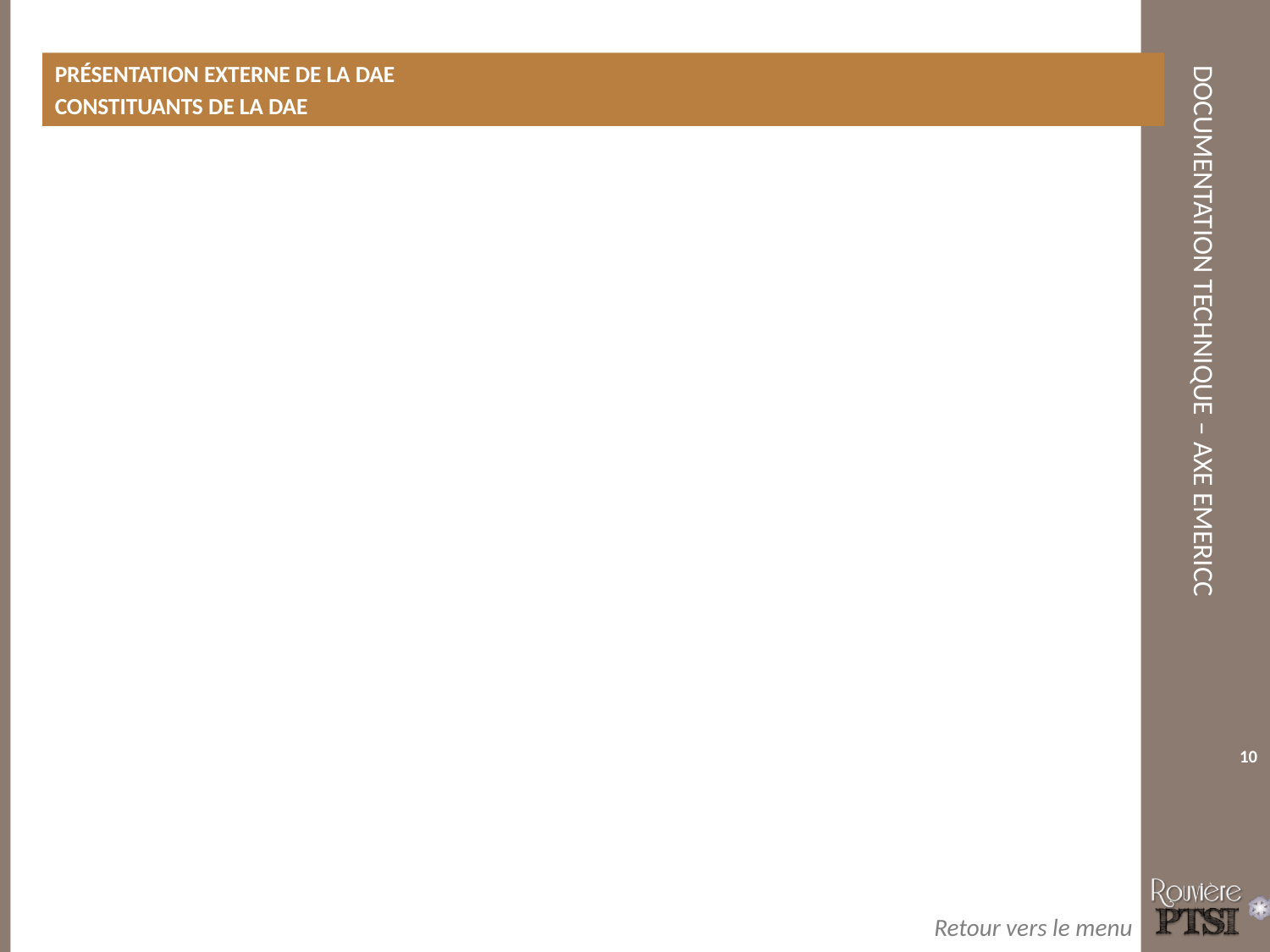

Présentation externe de la DAE
Constituants de la DAE

10
Retour vers le menu